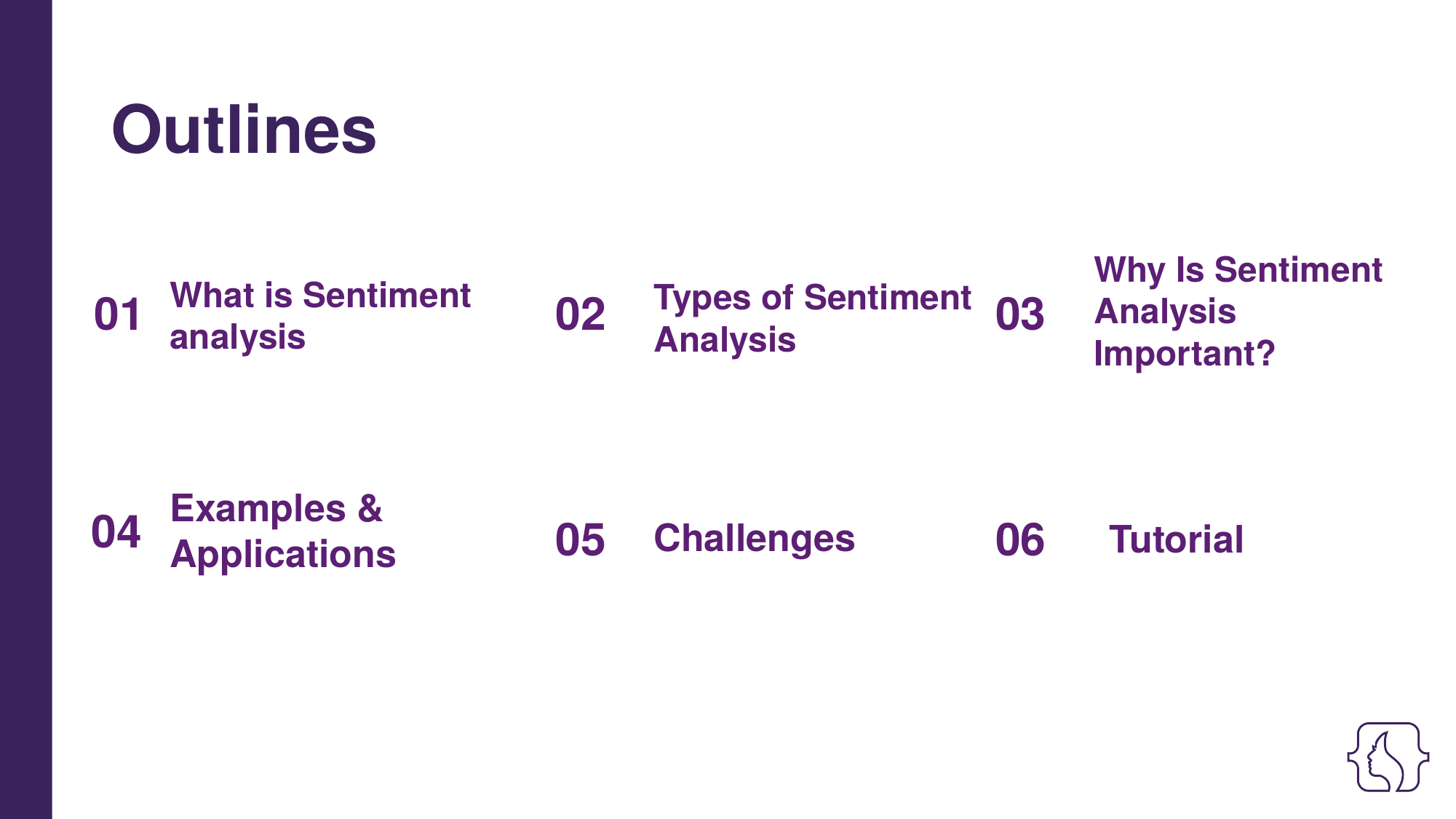

# Outlines

Types of Sentiment Analysis
01
02
03
What is Sentiment analysis
Why Is Sentiment Analysis Important?

04
05
06
Examples & Applications
Tutorial
Challenges